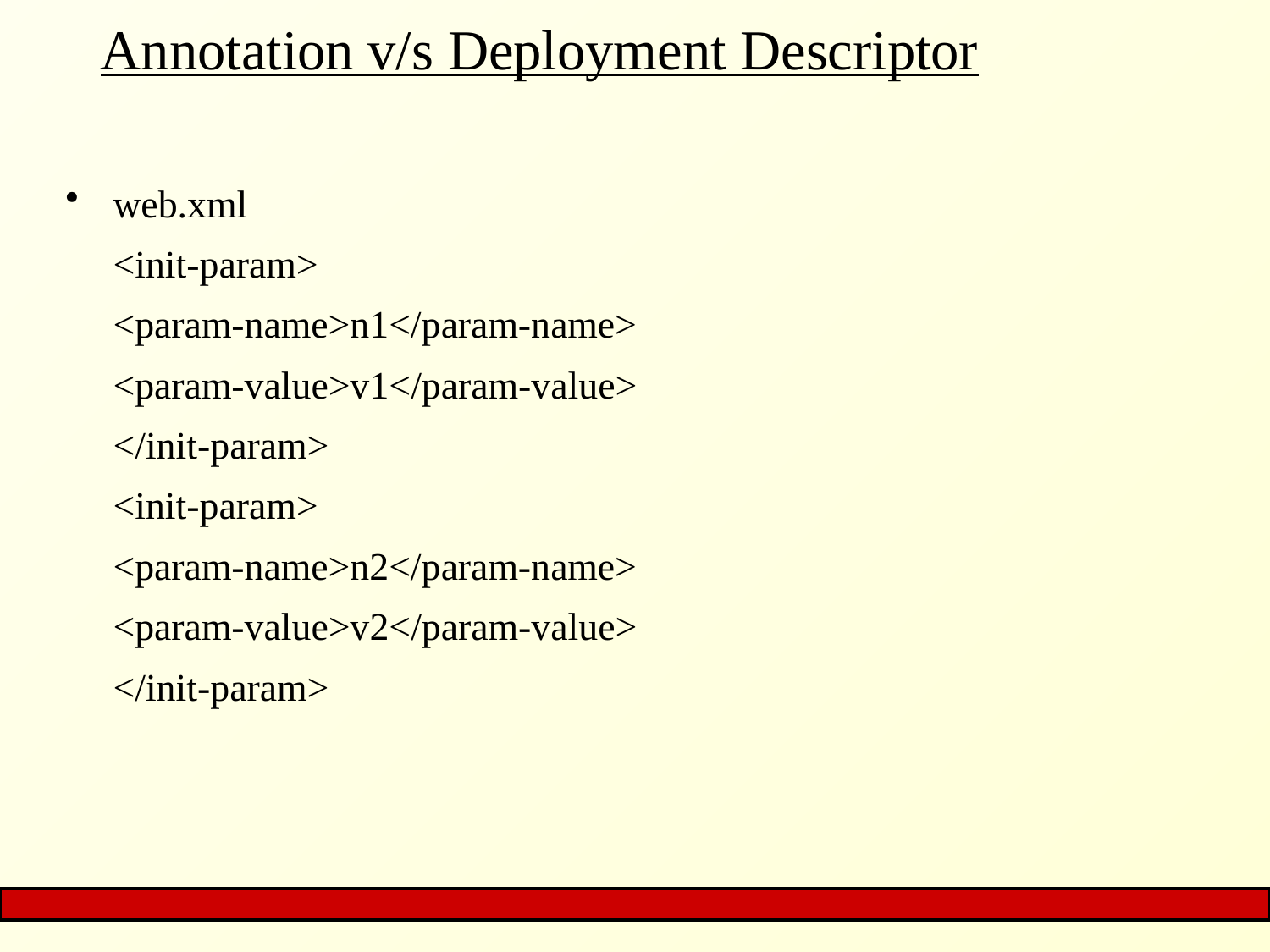

# Annotation v/s Deployment Descriptor
web.xml
<init-param>
<param-name>n1</param-name>
<param-value>v1</param-value>
</init-param>
<init-param>
<param-name>n2</param-name>
<param-value>v2</param-value>
</init-param>